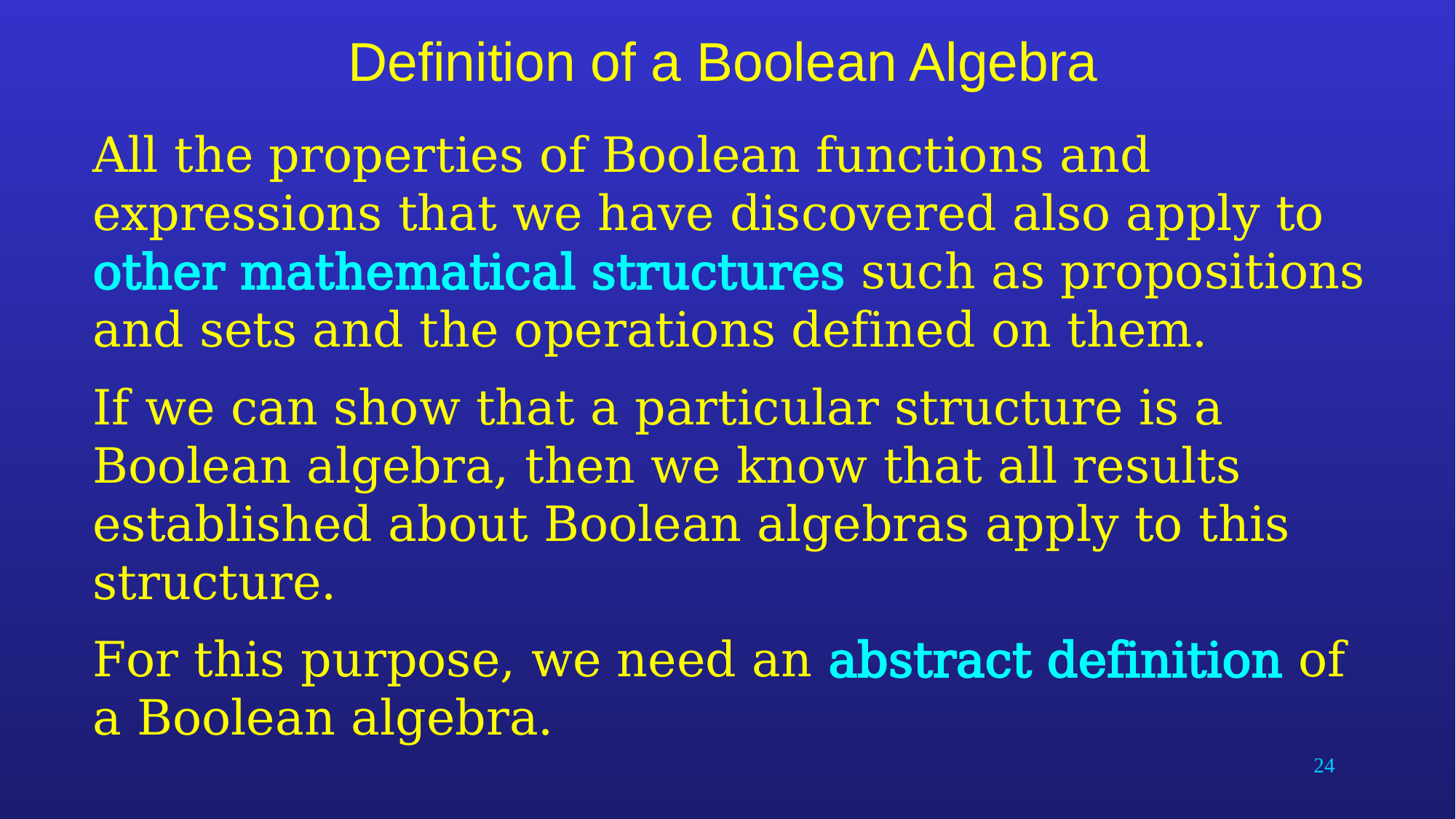

# Definition of a Boolean Algebra
All the properties of Boolean functions and expressions that we have discovered also apply to other mathematical structures such as propositions and sets and the operations defined on them.
If we can show that a particular structure is a Boolean algebra, then we know that all results established about Boolean algebras apply to this structure.
For this purpose, we need an abstract definition of a Boolean algebra.
24